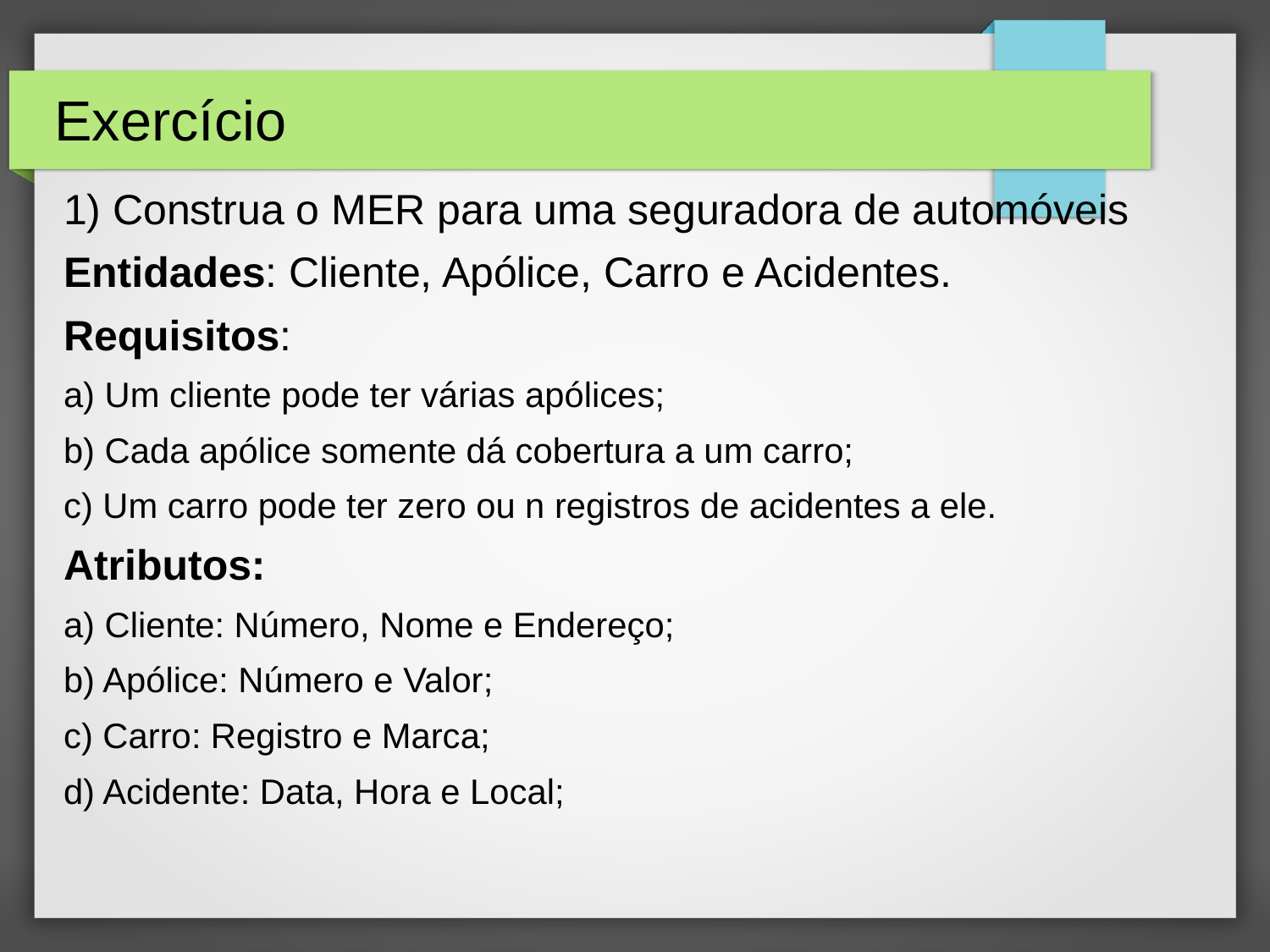

# Exercício
1) Construa o MER para uma seguradora de automóveis
Entidades: Cliente, Apólice, Carro e Acidentes.
Requisitos:
a) Um cliente pode ter várias apólices;
b) Cada apólice somente dá cobertura a um carro;
c) Um carro pode ter zero ou n registros de acidentes a ele.
Atributos:
a) Cliente: Número, Nome e Endereço;
b) Apólice: Número e Valor;
c) Carro: Registro e Marca;
d) Acidente: Data, Hora e Local;